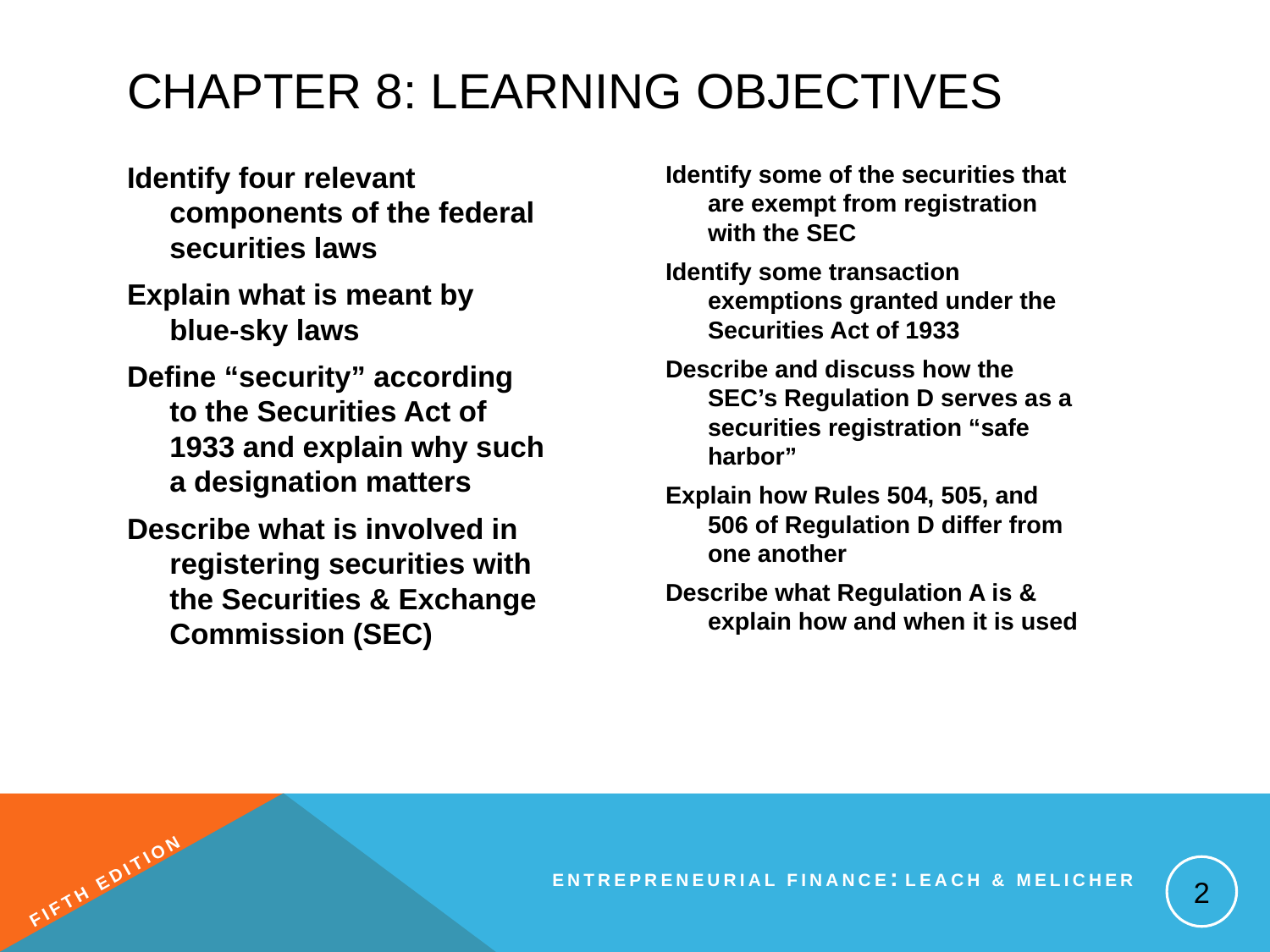

# Chapter 8: Learning Objectives
Identify four relevant components of the federal securities laws
Explain what is meant by blue-sky laws
Define “security” according to the Securities Act of 1933 and explain why such a designation matters
Describe what is involved in registering securities with the Securities & Exchange Commission (SEC)

Identify some of the securities that are exempt from registration with the SEC
Identify some transaction exemptions granted under the Securities Act of 1933
Describe and discuss how the SEC’s Regulation D serves as a securities registration “safe harbor”
Explain how Rules 504, 505, and 506 of Regulation D differ from one another
Describe what Regulation A is & explain how and when it is used

2